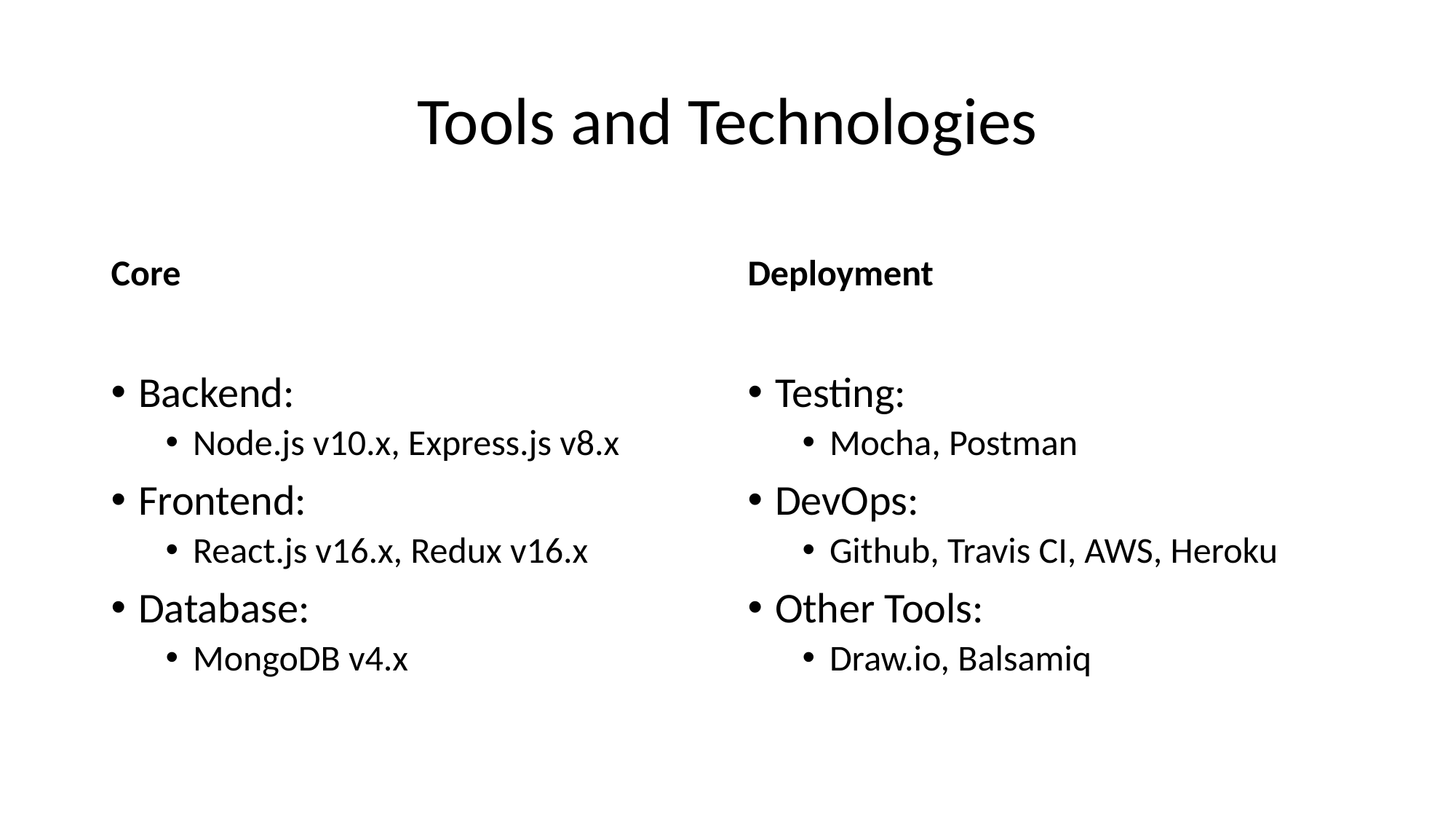

# Tools and Technologies
Core
Deployment

Backend:
Node.js v10.x, Express.js v8.x
Frontend:
React.js v16.x, Redux v16.x
Database:
MongoDB v4.x

Testing:
Mocha, Postman
DevOps:
Github, Travis CI, AWS, Heroku
Other Tools:
Draw.io, Balsamiq